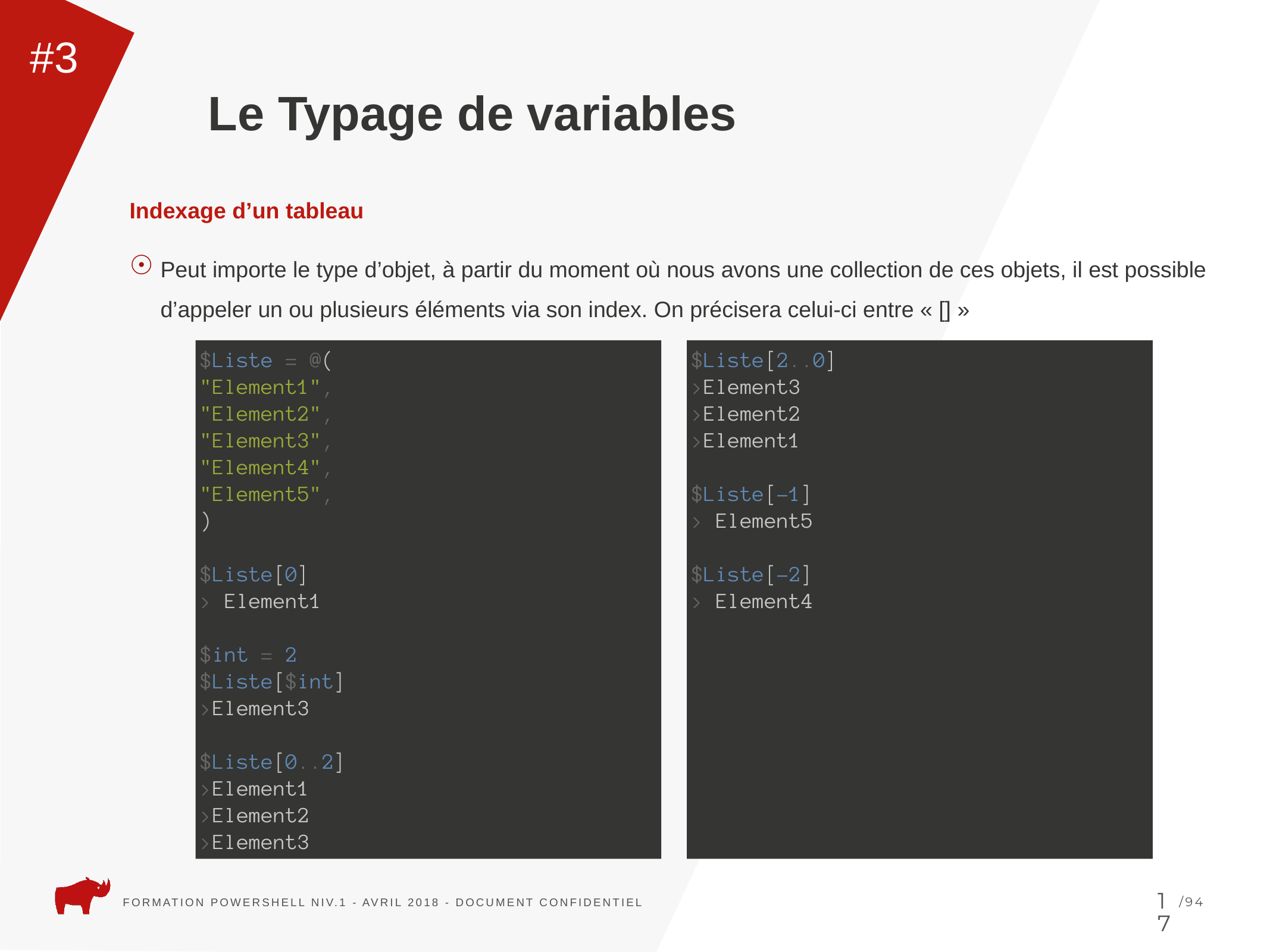

Le Typage de variables
#3
Indexage d’un tableau
Peut importe le type d’objet, à partir du moment où nous avons une collection de ces objets, il est possible d’appeler un ou plusieurs éléments via son index. On précisera celui-ci entre « [] »

$Liste[2..0]
>Element3
>Element2
>Element1
$Liste[-1]
> Element5
$Liste[-2]
> Element4

$Liste = @(
"Element1",
"Element2",
"Element3",
"Element4",
"Element5",
)
$Liste[0]
> Element1
$int = 2
$Liste[$int]
>Element3
$Liste[0..2]
>Element1
>Element2
>Element3
17